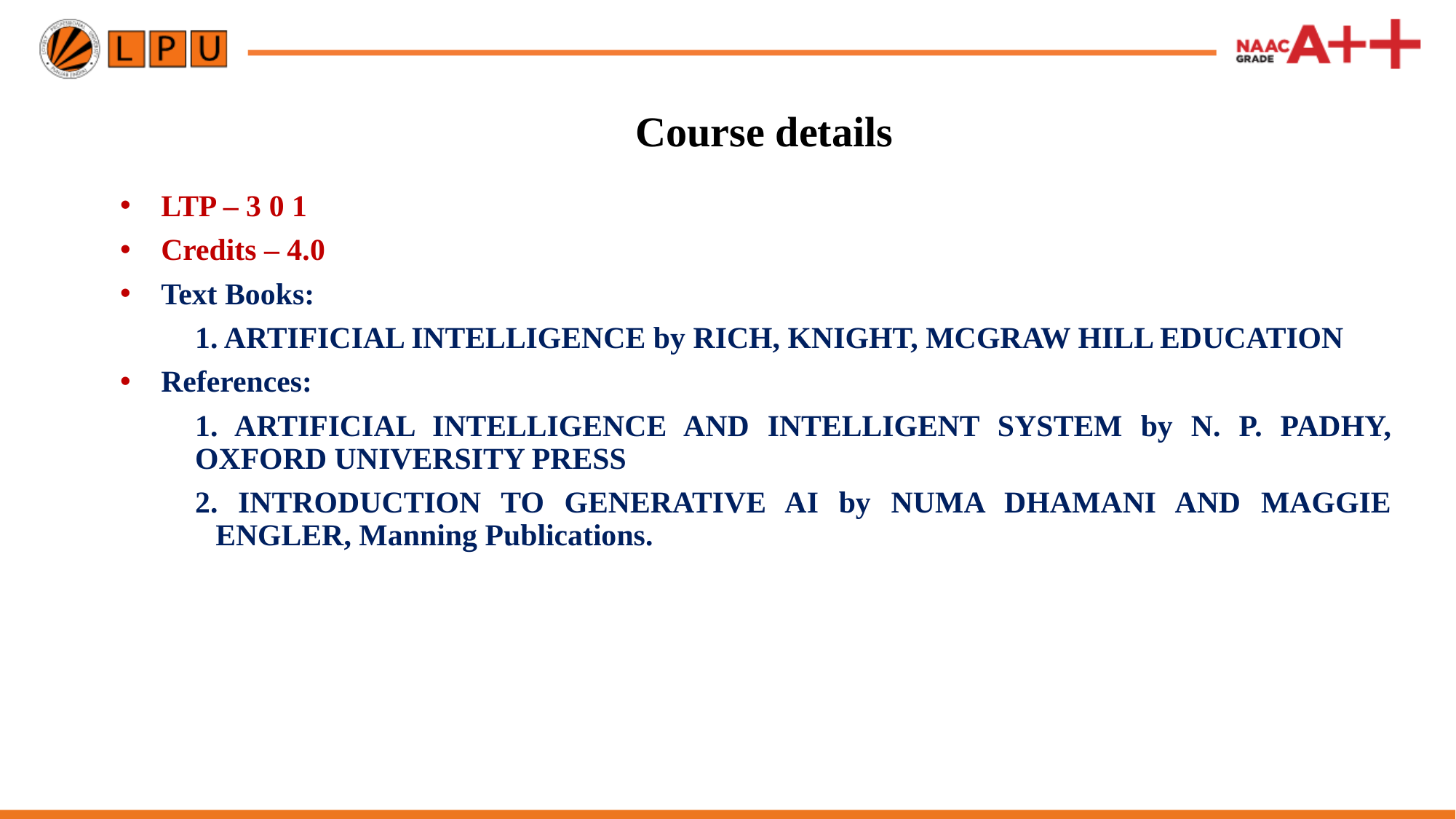

# Course details
LTP – 3 0 1
Credits – 4.0
Text Books:
1. ARTIFICIAL INTELLIGENCE by RICH, KNIGHT, MCGRAW HILL EDUCATION
References:
1. ARTIFICIAL INTELLIGENCE AND INTELLIGENT SYSTEM by N. P. PADHY, OXFORD UNIVERSITY PRESS
2. INTRODUCTION TO GENERATIVE AI by NUMA DHAMANI AND MAGGIE ENGLER, Manning Publications.